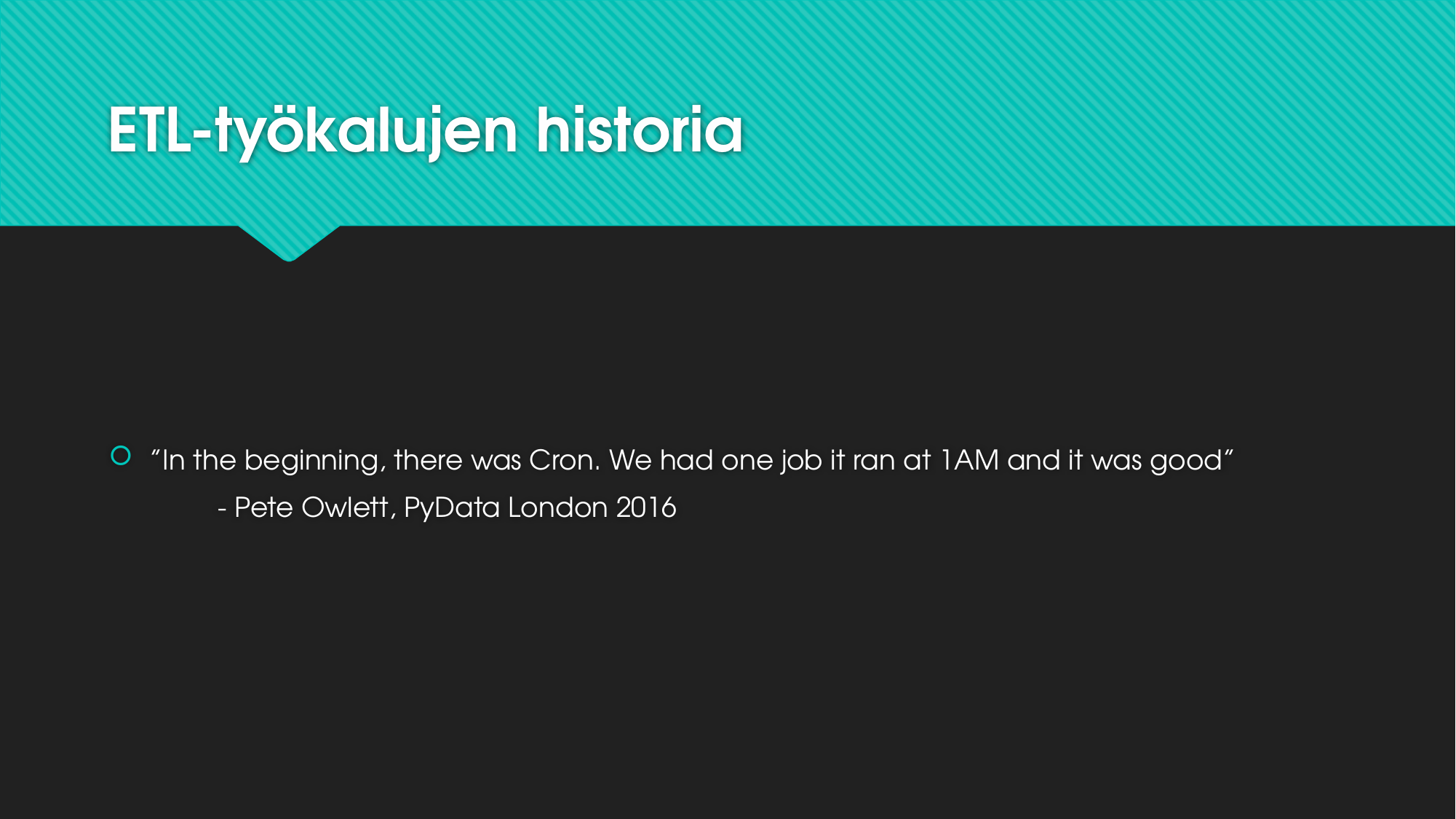

# ETL-työkalujen historia
”In the beginning, there was Cron. We had one job it ran at 1AM and it was good”
	- Pete Owlett, PyData London 2016